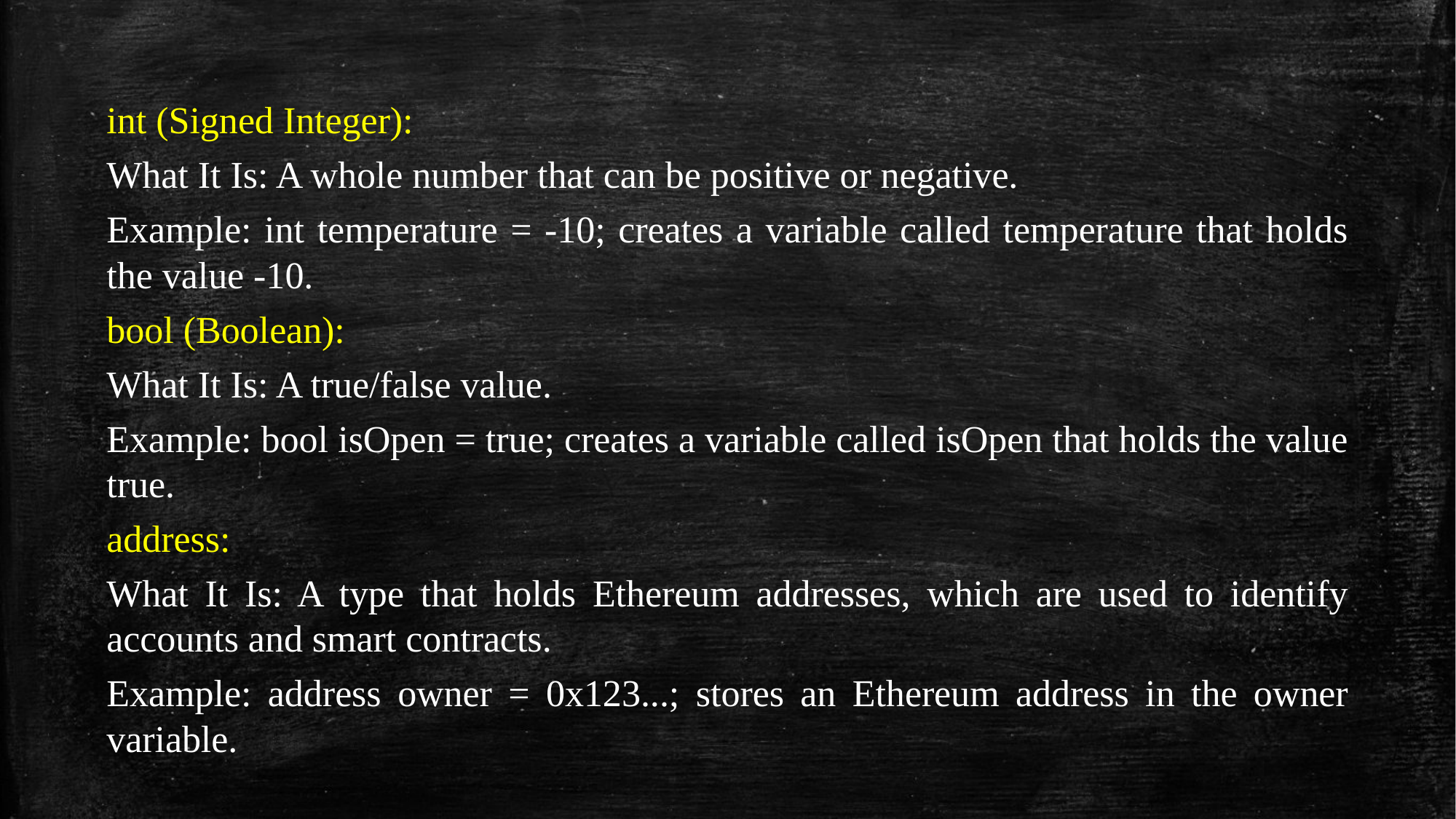

int (Signed Integer):
What It Is: A whole number that can be positive or negative.
Example: int temperature = -10; creates a variable called temperature that holds the value -10.
bool (Boolean):
What It Is: A true/false value.
Example: bool isOpen = true; creates a variable called isOpen that holds the value true.
address:
What It Is: A type that holds Ethereum addresses, which are used to identify accounts and smart contracts.
Example: address owner = 0x123...; stores an Ethereum address in the owner variable.